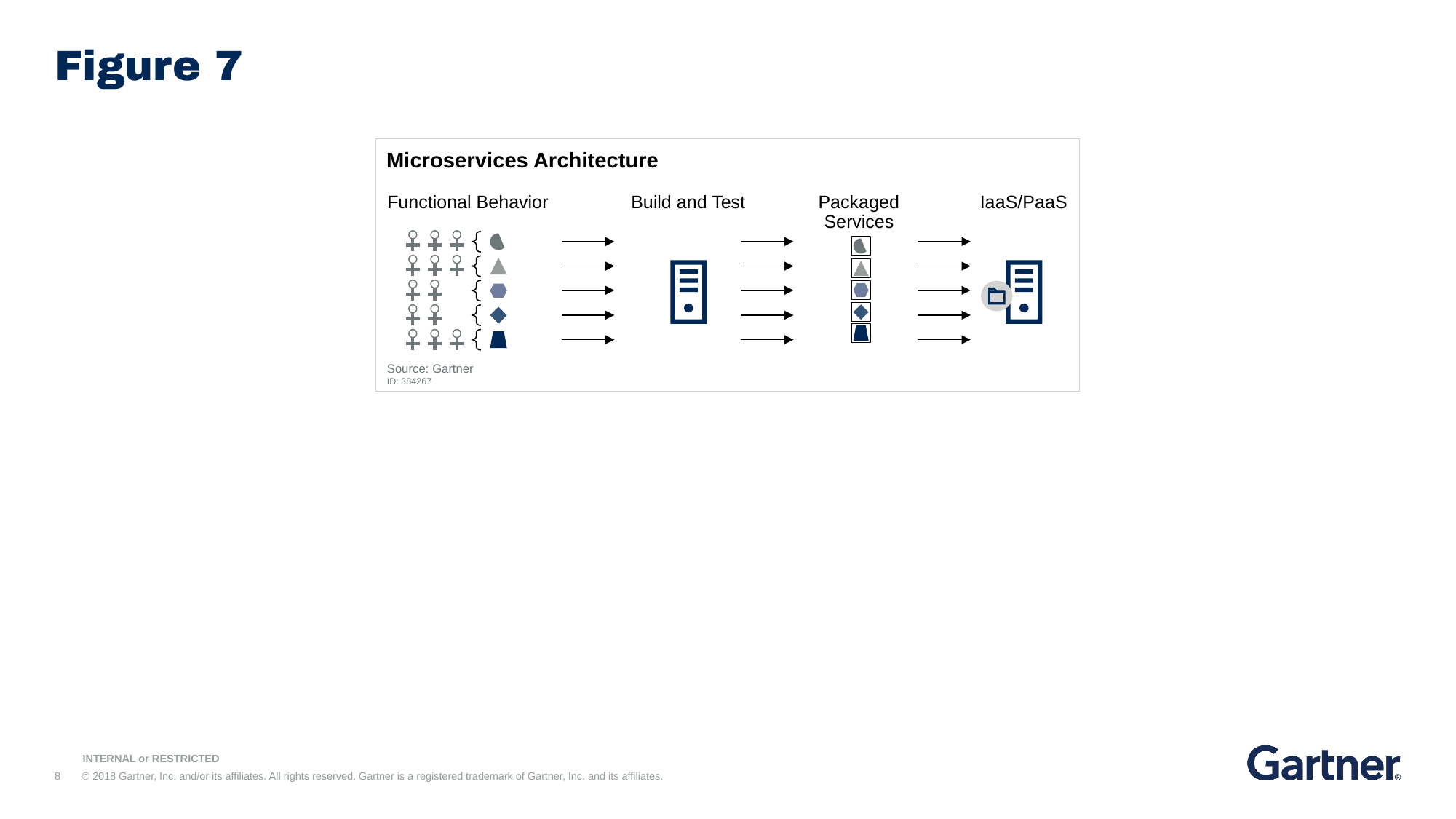

# Figure 7
Microservices Architecture

Source: Gartner
ID: 384267
Functional Behavior
Build and Test
Packaged
Services
IaaS/PaaS